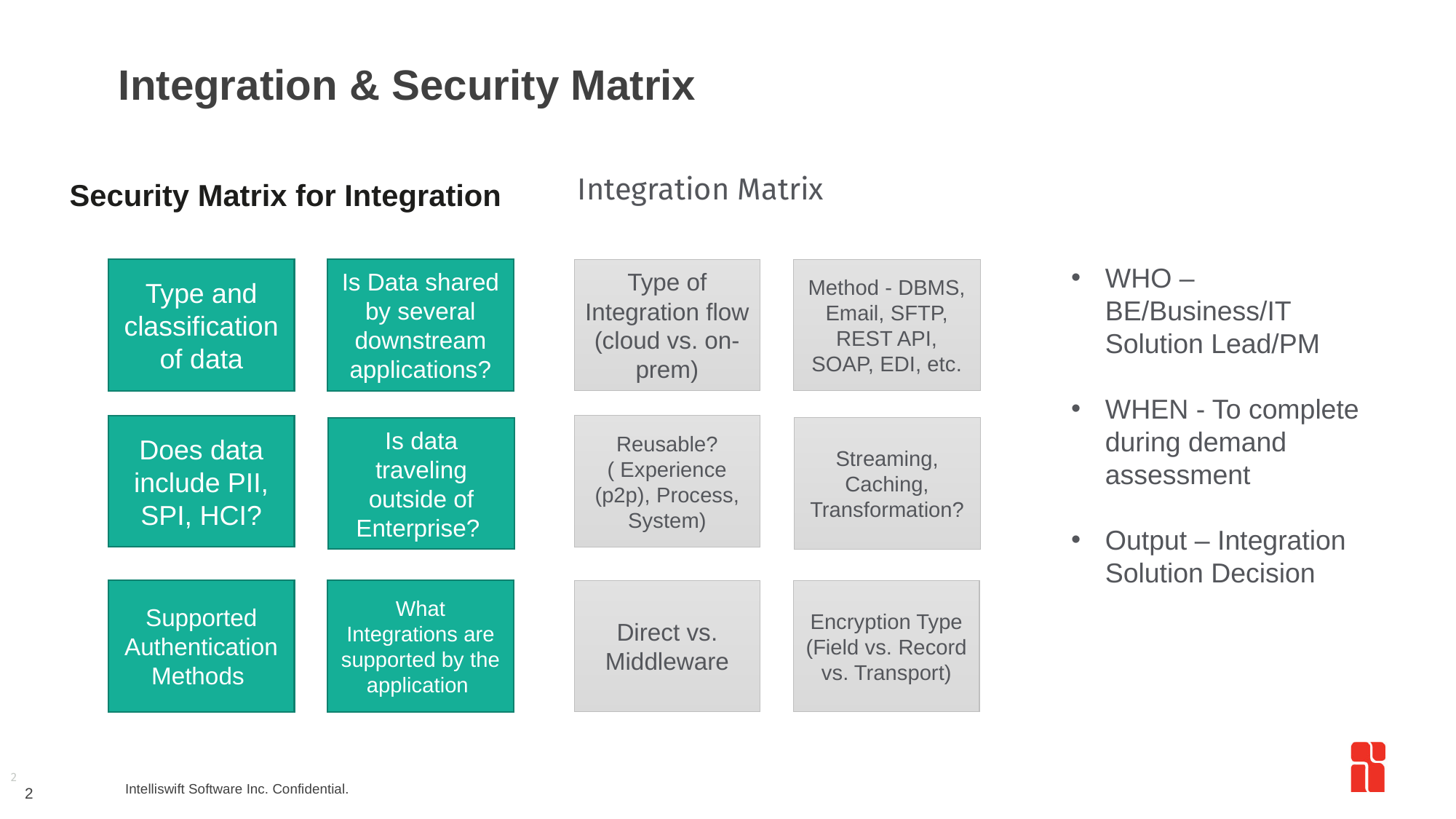

Integration & Security Matrix
Integration Matrix

Security Matrix for Integration

WHO – BE/Business/IT Solution Lead/PM
WHEN - To complete during demand assessment

Output – Integration Solution Decision
Is Data shared by several downstream applications?
Method - DBMS, Email, SFTP, REST API, SOAP, EDI, etc.
Type and classification of data
Type of Integration flow (cloud vs. on-prem)
Does data include PII, SPI, HCI?
Reusable? ( Experience (p2p), Process, System)
Is data traveling outside of Enterprise?
Streaming, Caching, Transformation?
What Integrations are supported by the application
Encryption Type (Field vs. Record vs. Transport)
Supported Authentication Methods
Direct vs. Middleware
2